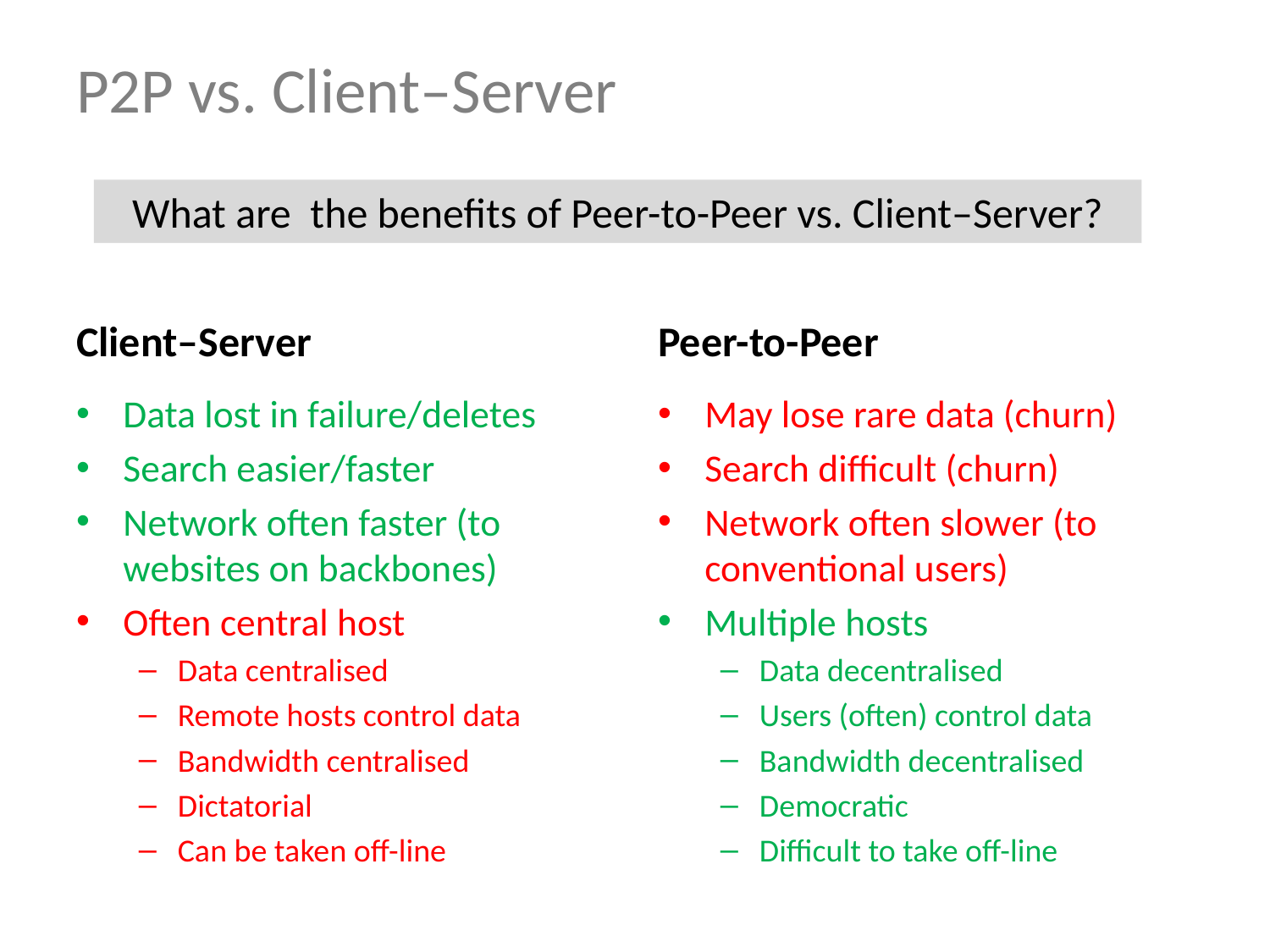

# P2P vs. Client–Server
What are  the benefits of Peer-to-Peer vs. Client–Server?
Client–Server
Peer-to-Peer

Data lost in failure/deletes
Search easier/faster
Network often faster (to websites on backbones)
Often central host
Data centralised
Remote hosts control data
Bandwidth centralised
Dictatorial
Can be taken off-line

May lose rare data (churn)
Search difficult (churn)
Network often slower (to conventional users)
Multiple hosts
Data decentralised
Users (often) control data
Bandwidth decentralised
Democratic
Difficult to take off-line